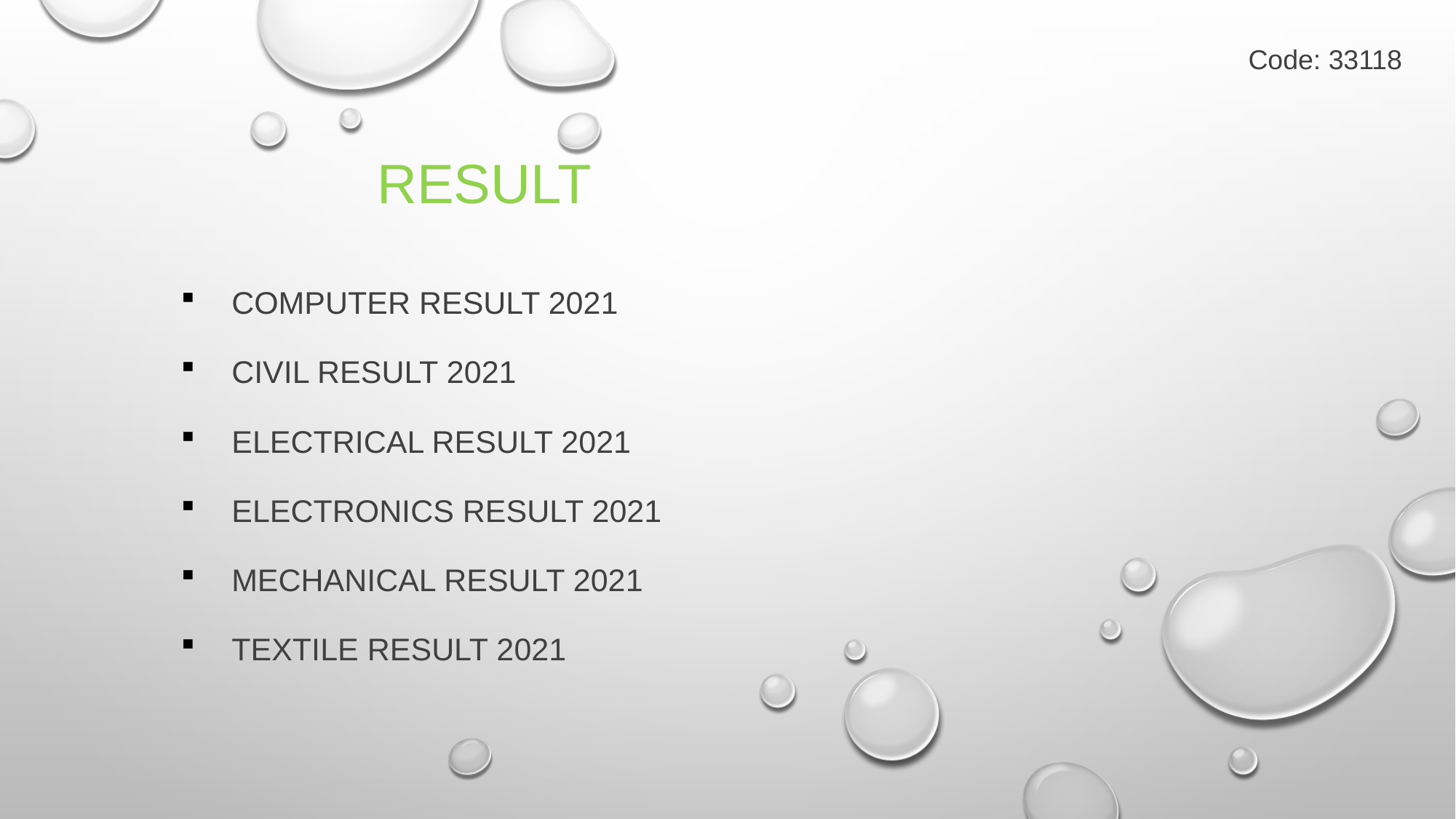

Code: 33118
RESULT
Computer Result 2021
Civil Result 2021
Electrical Result 2021
Electronics Result 2021
Mechanical Result 2021
Textile Result 2021